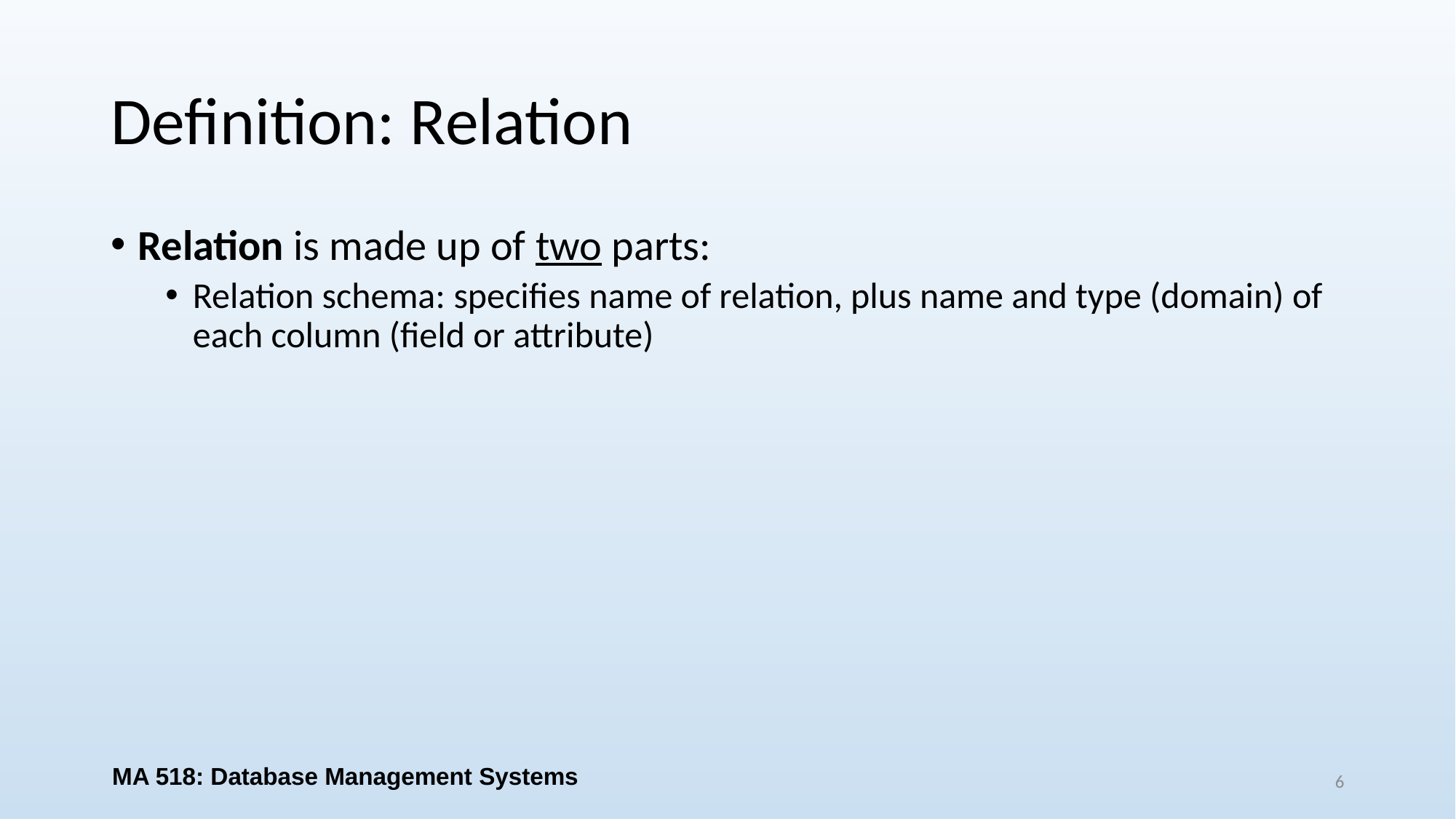

# Definition: Relation
Relation is made up of two parts:
Relation schema: specifies name of relation, plus name and type (domain) of each column (field or attribute)
MA 518: Database Management Systems
6